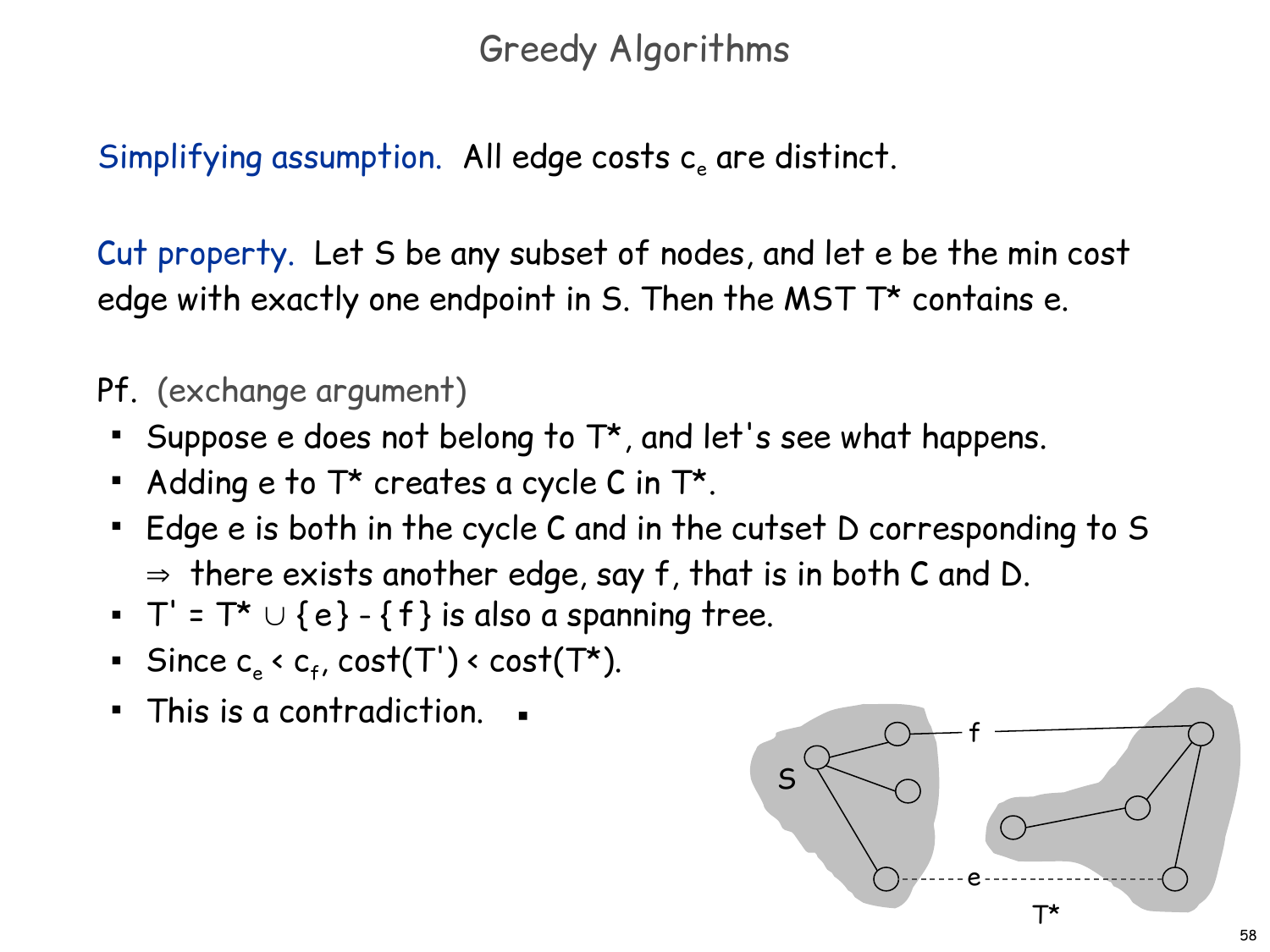

# Greedy Algorithms
Simplifying assumption.  All edge costs ce are distinct.

Cut property.  Let S be any subset of nodes, and let e be the min cost edge with exactly one endpoint in S. Then the MST T* contains e.

Pf.  (exchange argument)
Suppose e does not belong to T*, and let's see what happens.
Adding e to T* creates a cycle C in T*.
Edge e is both in the cycle C and in the cutset D corresponding to S  ⇒  there exists another edge, say f, that is in both C and D.
T' = T* ∪ { e } - { f } is also a spanning tree.
Since ce < cf, cost(T') < cost(T*).
This is a contradiction.   ▪

f

S

e

 T*
58